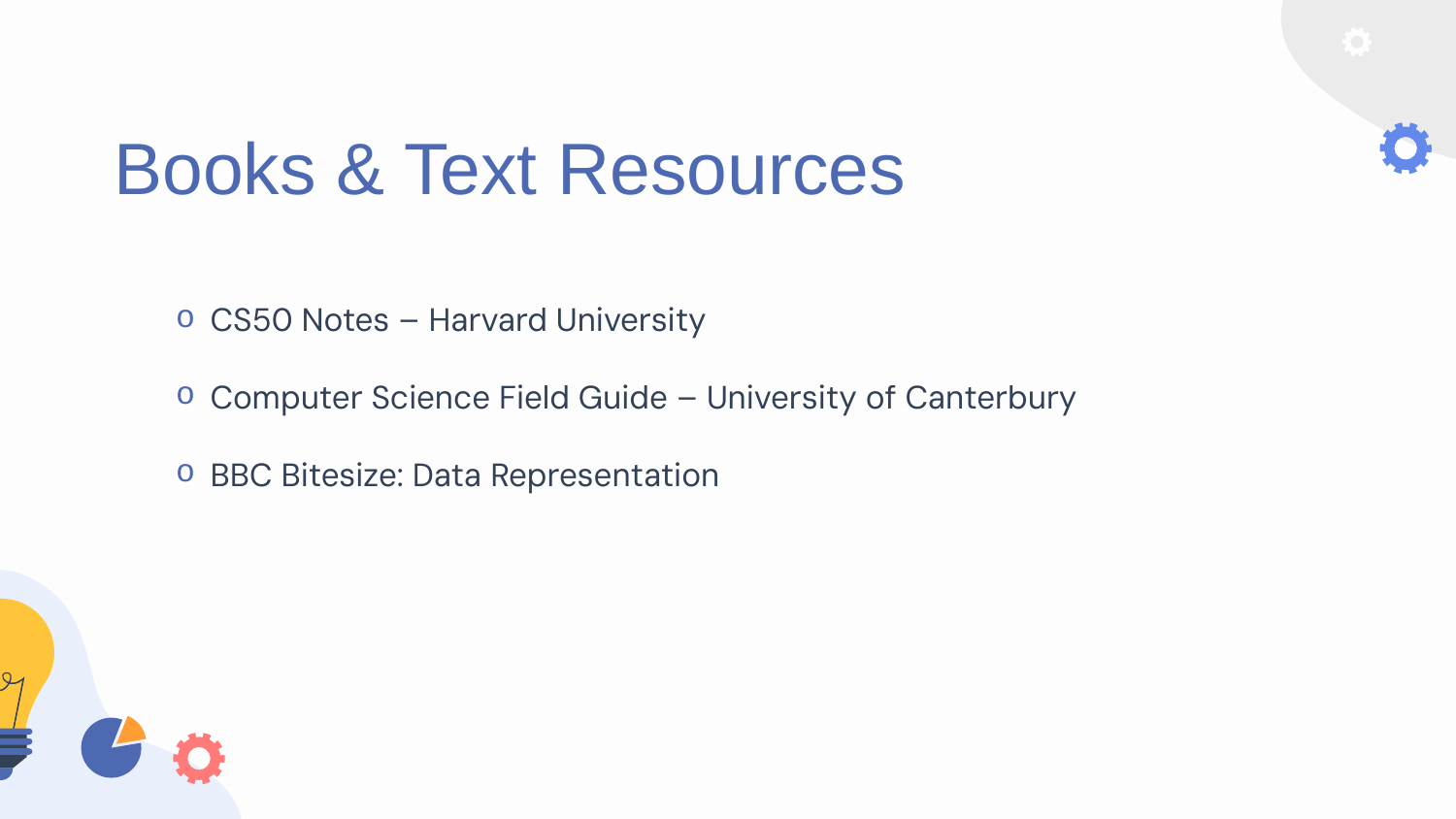

Books & Text Resources
CS50 Notes – Harvard University
Computer Science Field Guide – University of Canterbury
BBC Bitesize: Data Representation